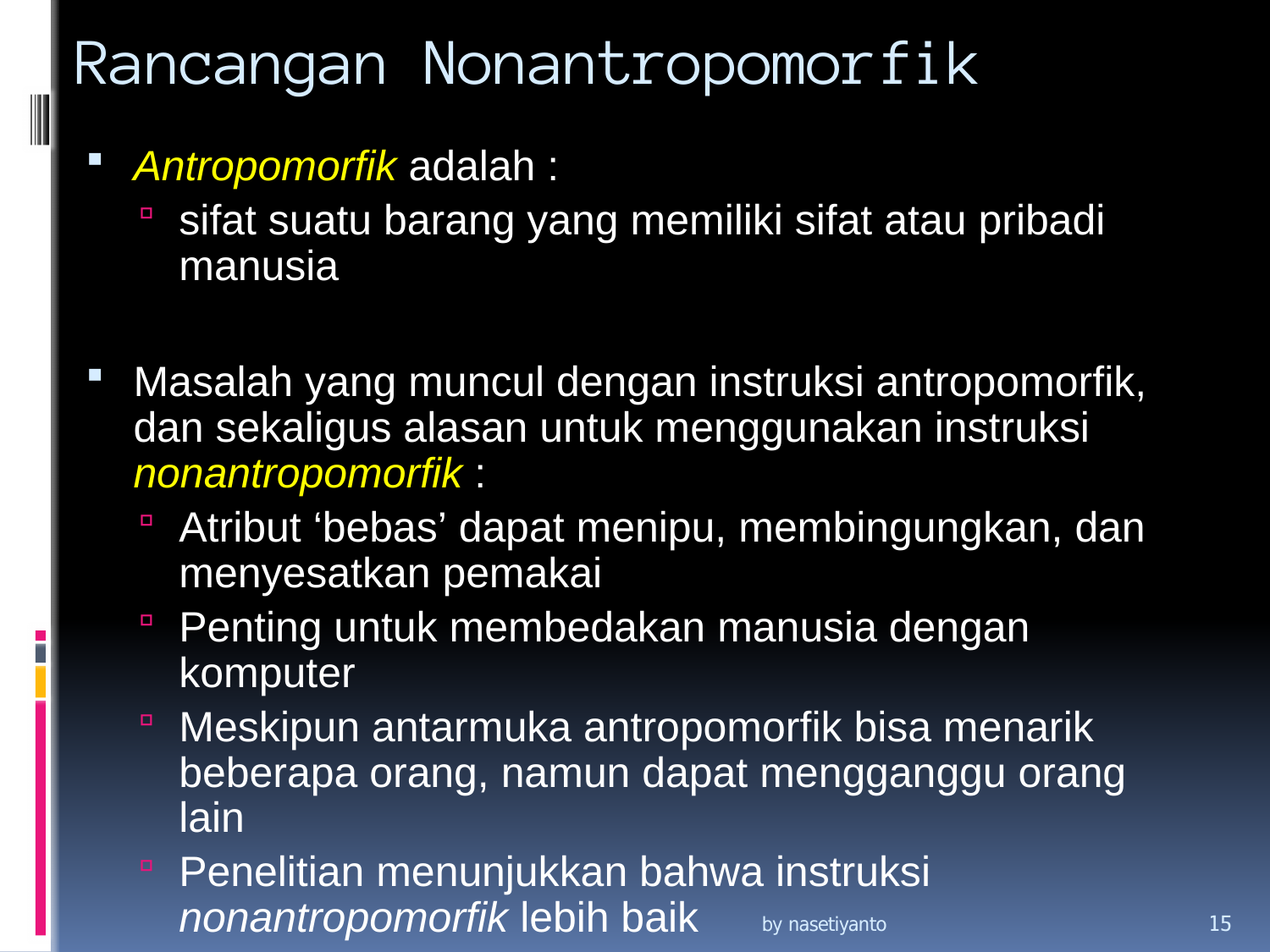

# Rancangan Nonantropomorfik
Antropomorfik adalah :
sifat suatu barang yang memiliki sifat atau pribadi manusia

Masalah yang muncul dengan instruksi antropomorfik, dan sekaligus alasan untuk menggunakan instruksi nonantropomorfik :
Atribut ‘bebas’ dapat menipu, membingungkan, dan menyesatkan pemakai
Penting untuk membedakan manusia dengan komputer
Meskipun antarmuka antropomorfik bisa menarik beberapa orang, namun dapat mengganggu orang lain
Penelitian menunjukkan bahwa instruksi nonantropomorfik lebih baik
by nasetiyanto
15